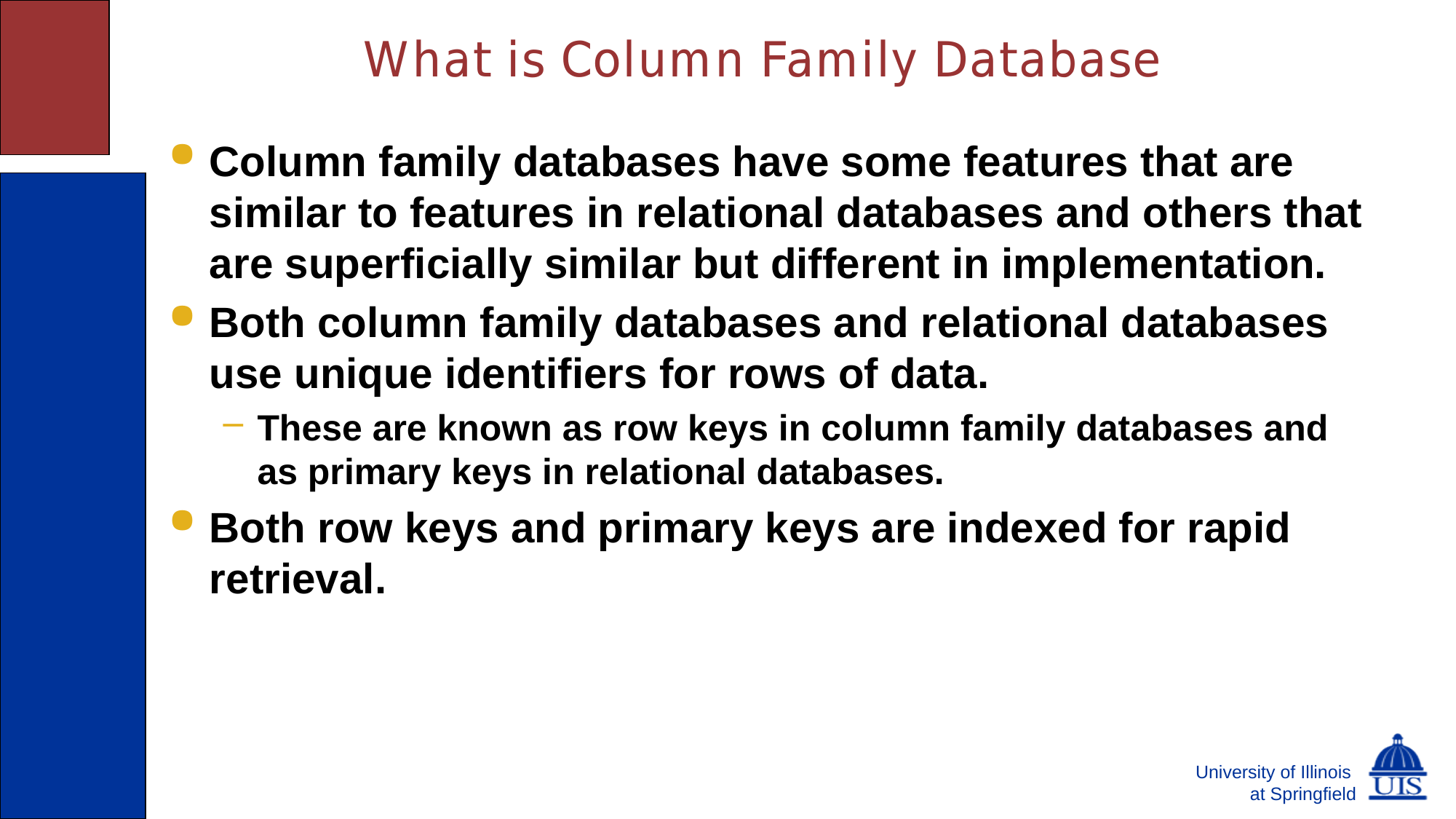

# What is Column Family Database
Column family databases have some features that are similar to features in relational databases and others that are superficially similar but different in implementation.
Both column family databases and relational databases use unique identifiers for rows of data.
These are known as row keys in column family databases and as primary keys in relational databases.
Both row keys and primary keys are indexed for rapid retrieval.